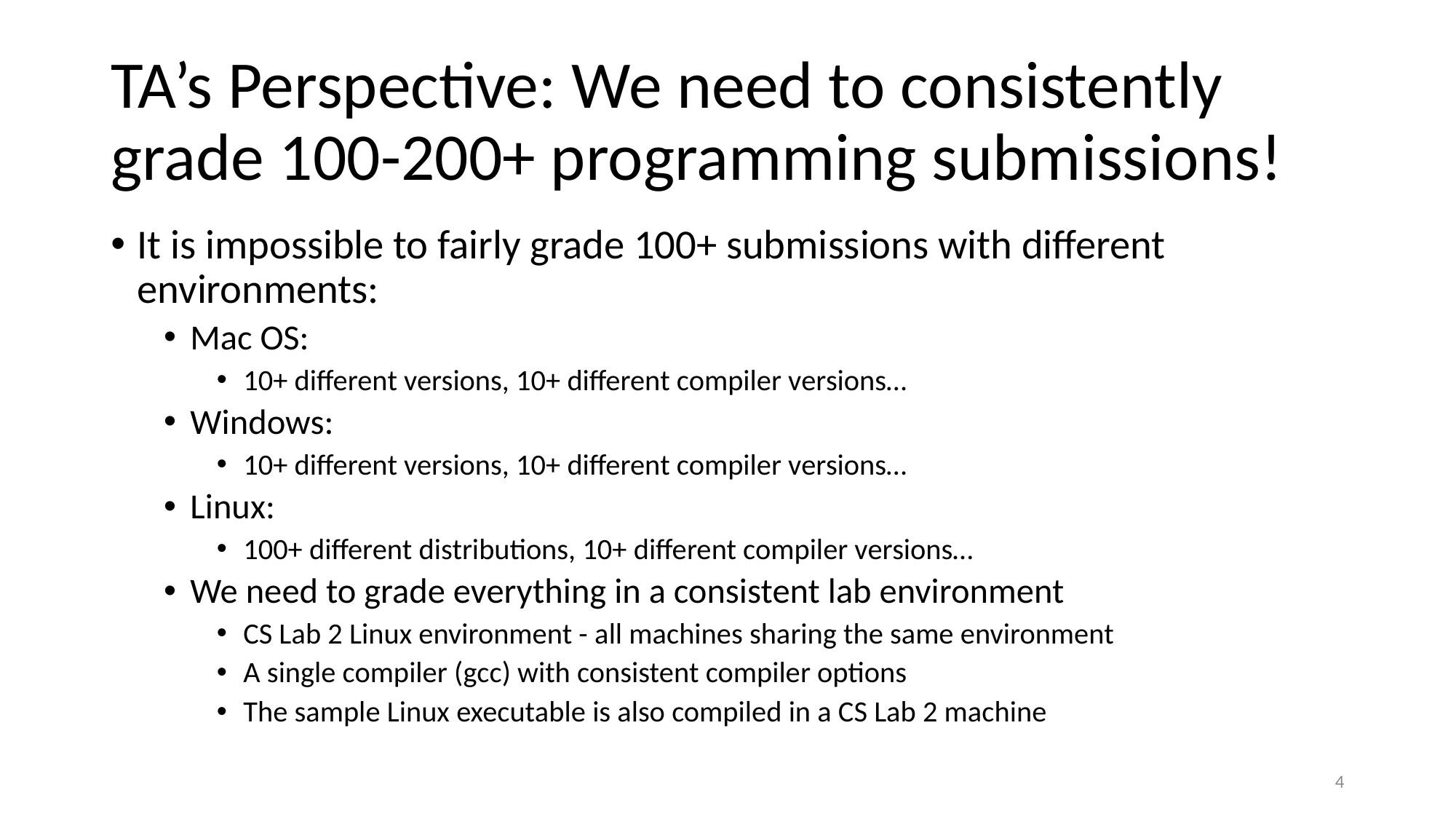

# TA’s Perspective: We need to consistently grade 100-200+ programming submissions!
It is impossible to fairly grade 100+ submissions with different environments:
Mac OS:
10+ different versions, 10+ different compiler versions…
Windows:
10+ different versions, 10+ different compiler versions…
Linux:
100+ different distributions, 10+ different compiler versions…
We need to grade everything in a consistent lab environment
CS Lab 2 Linux environment - all machines sharing the same environment
A single compiler (gcc) with consistent compiler options
The sample Linux executable is also compiled in a CS Lab 2 machine
4